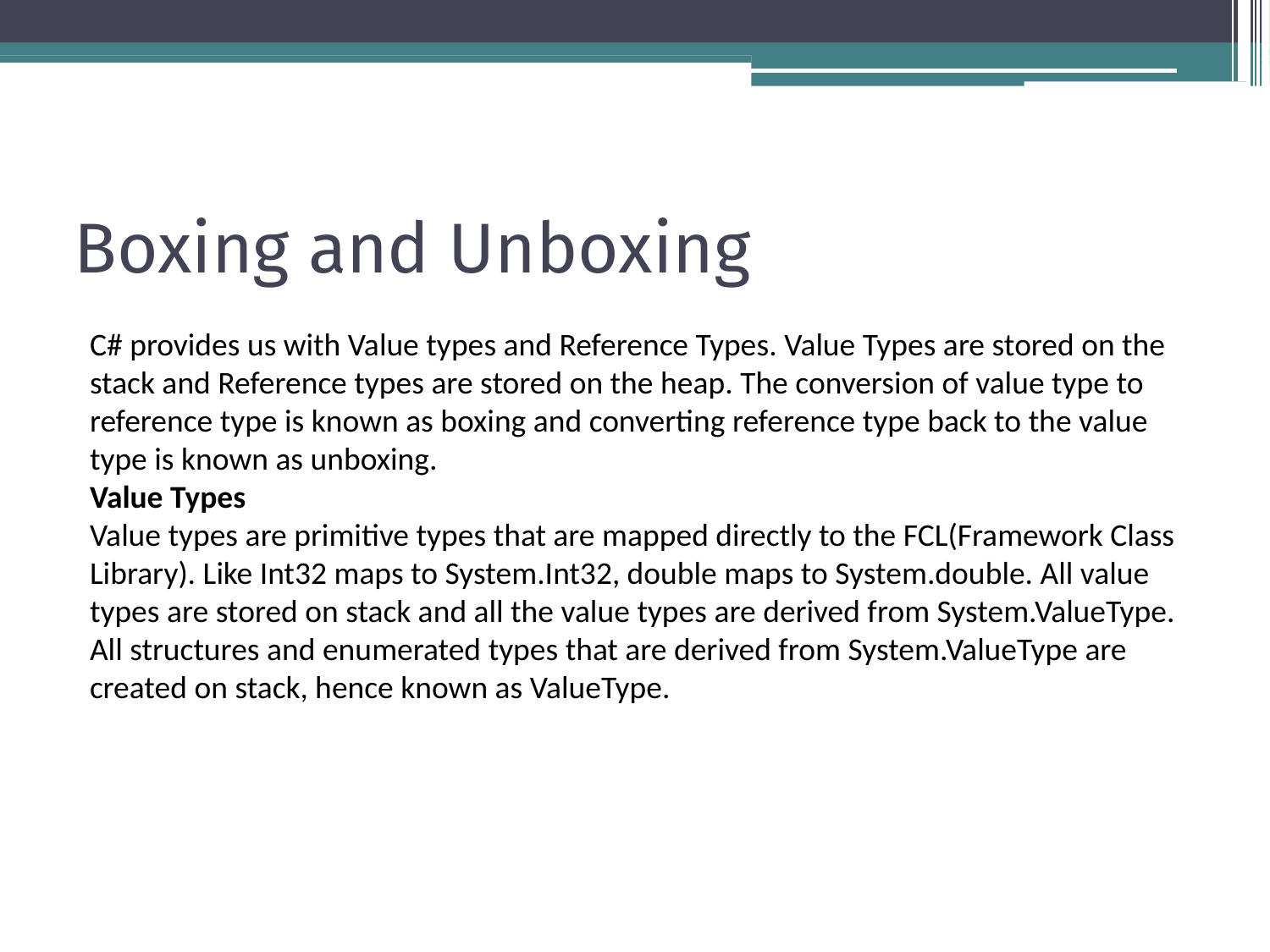

# Boxing and Unboxing
C# provides us with Value types and Reference Types. Value Types are stored on the stack and Reference types are stored on the heap. The conversion of value type to reference type is known as boxing and converting reference type back to the value type is known as unboxing.
Value Types
Value types are primitive types that are mapped directly to the FCL(Framework Class Library). Like Int32 maps to System.Int32, double maps to System.double. All value types are stored on stack and all the value types are derived from System.ValueType. All structures and enumerated types that are derived from System.ValueType are created on stack, hence known as ValueType.